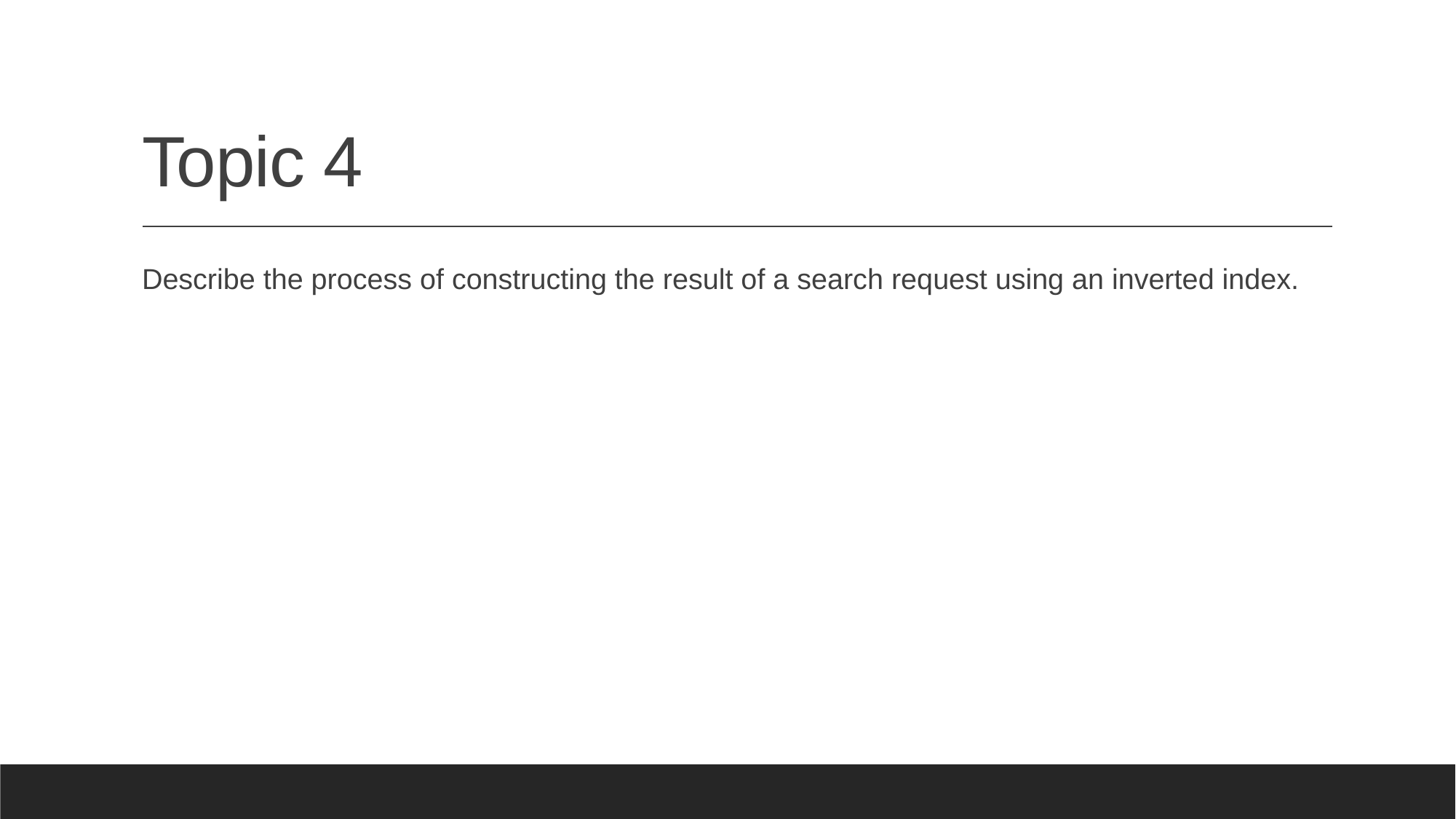

# Topic 4
Describe the process of constructing the result of a search request using an inverted index.